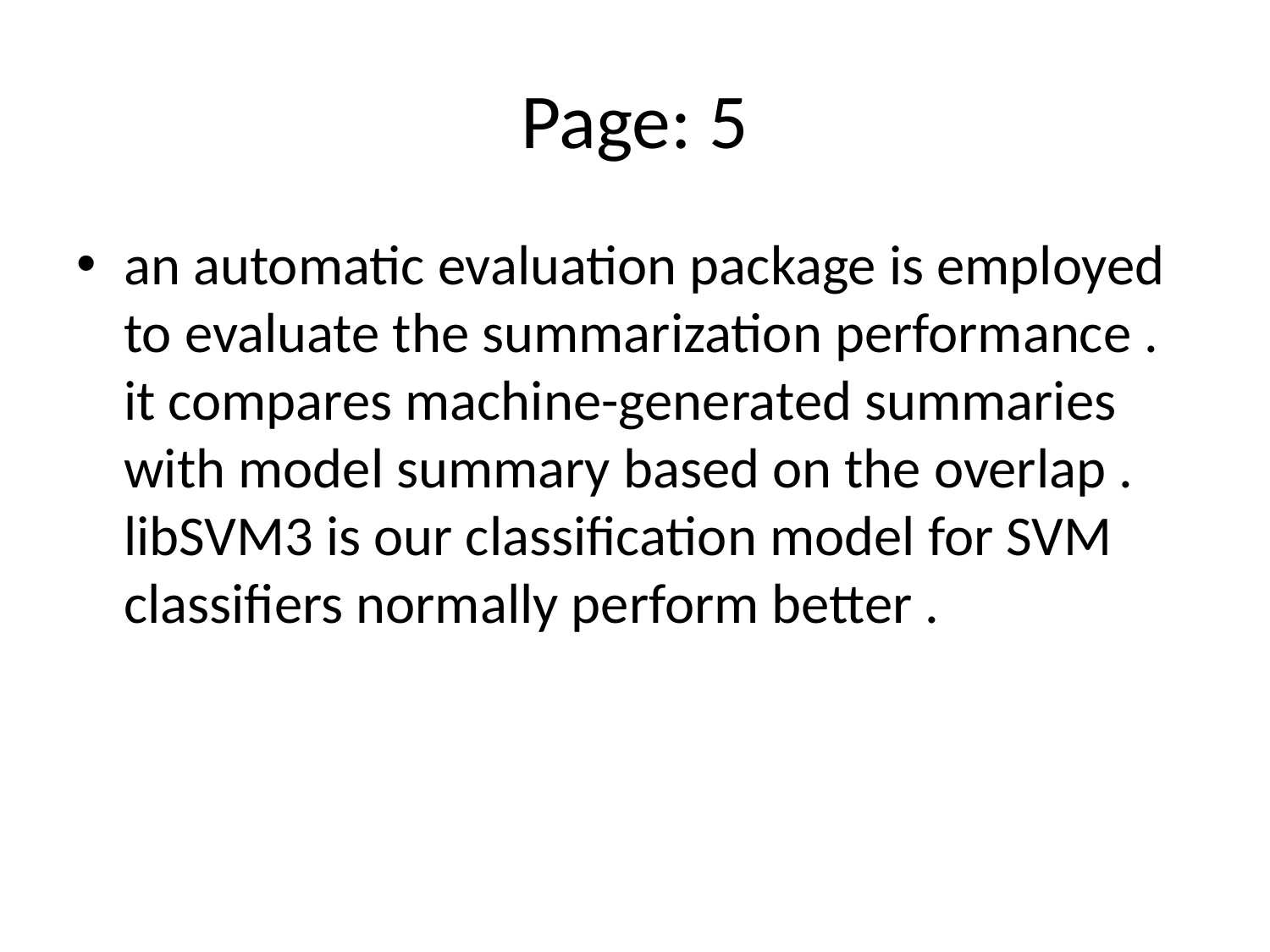

# Page: 5
an automatic evaluation package is employed to evaluate the summarization performance . it compares machine-generated summaries with model summary based on the overlap . libSVM3 is our classification model for SVM classifiers normally perform better .